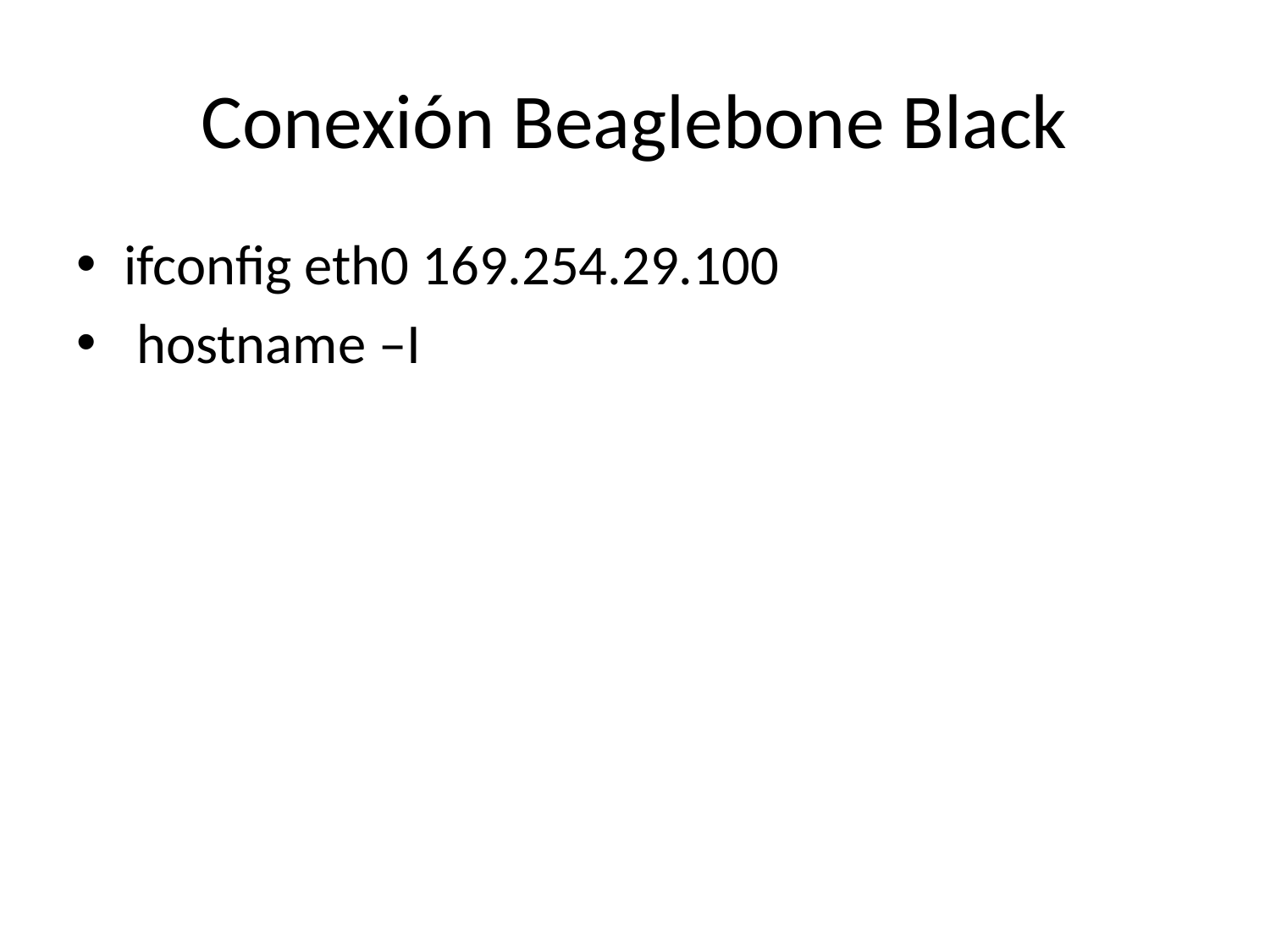

# Conexión Beaglebone Black
ifconfig eth0 169.254.29.100
 hostname –I